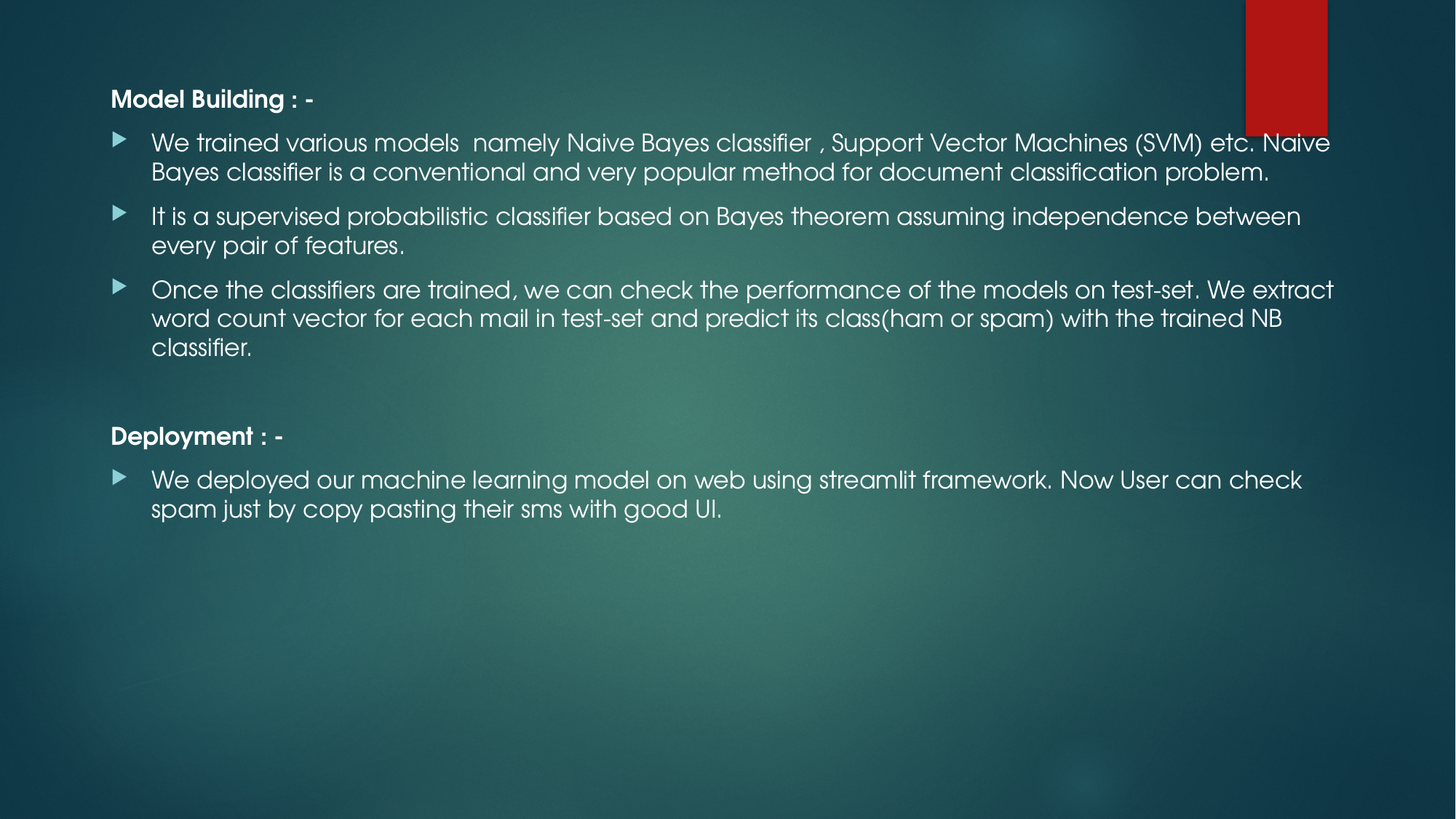

Model Building : -
We trained various models  namely Naive Bayes classifier , Support Vector Machines (SVM) etc. Naive Bayes classifier is a conventional and very popular method for document classification problem.
It is a supervised probabilistic classifier based on Bayes theorem assuming independence between every pair of features.
Once the classifiers are trained, we can check the performance of the models on test-set. We extract word count vector for each mail in test-set and predict its class(ham or spam) with the trained NB classifier.

Deployment : -
We deployed our machine learning model on web using streamlit framework. Now User can check spam just by copy pasting their sms with good UI.